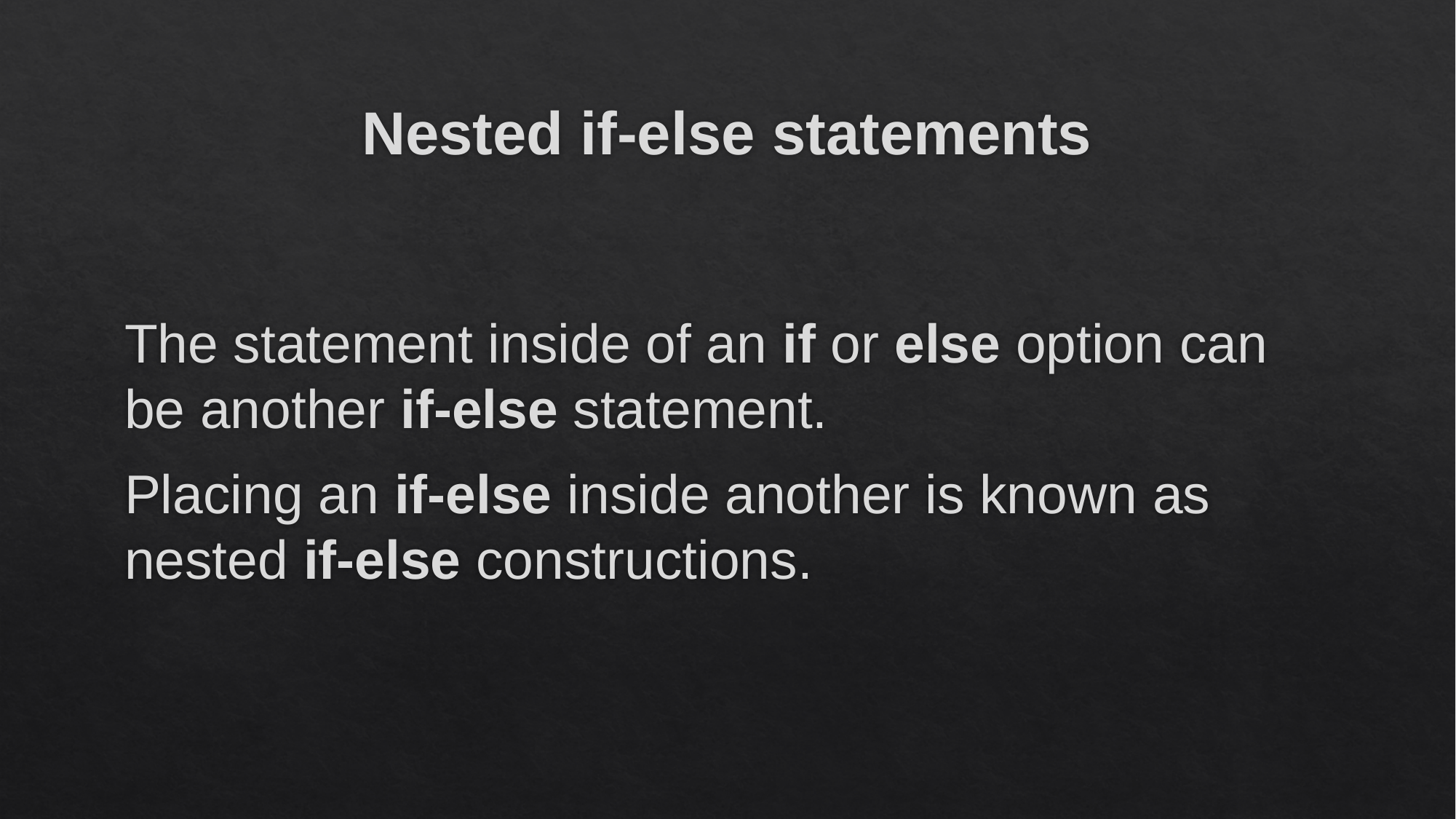

# Nested if-else statements
The statement inside of an if or else option can be another if-else statement.
Placing an if-else inside another is known as nested if-else constructions.